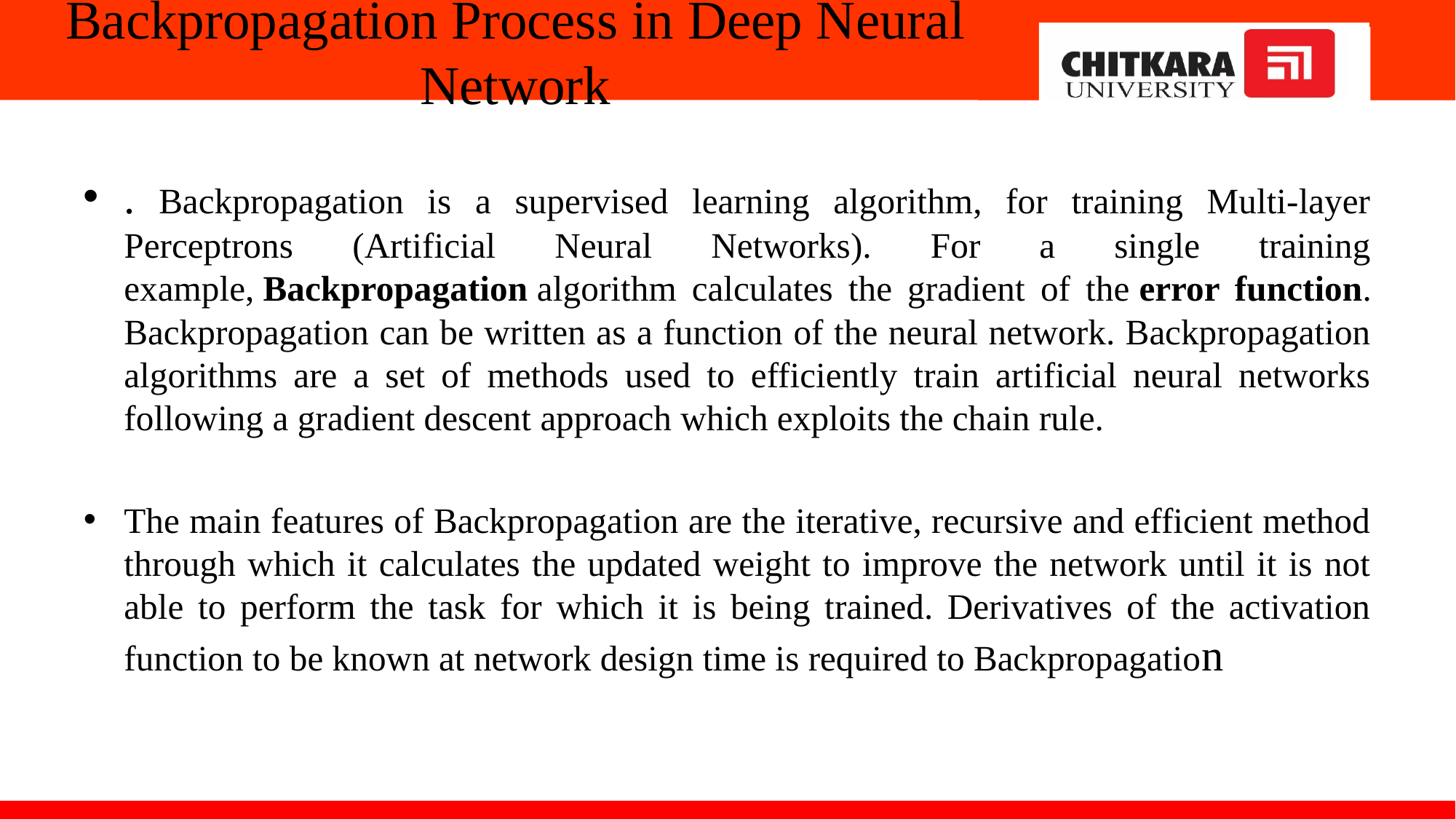

# Backpropagation Process in Deep Neural Network
. Backpropagation is a supervised learning algorithm, for training Multi-layer Perceptrons (Artificial Neural Networks). For a single training example, Backpropagation algorithm calculates the gradient of the error function. Backpropagation can be written as a function of the neural network. Backpropagation algorithms are a set of methods used to efficiently train artificial neural networks following a gradient descent approach which exploits the chain rule.

The main features of Backpropagation are the iterative, recursive and efficient method through which it calculates the updated weight to improve the network until it is not able to perform the task for which it is being trained. Derivatives of the activation function to be known at network design time is required to Backpropagation